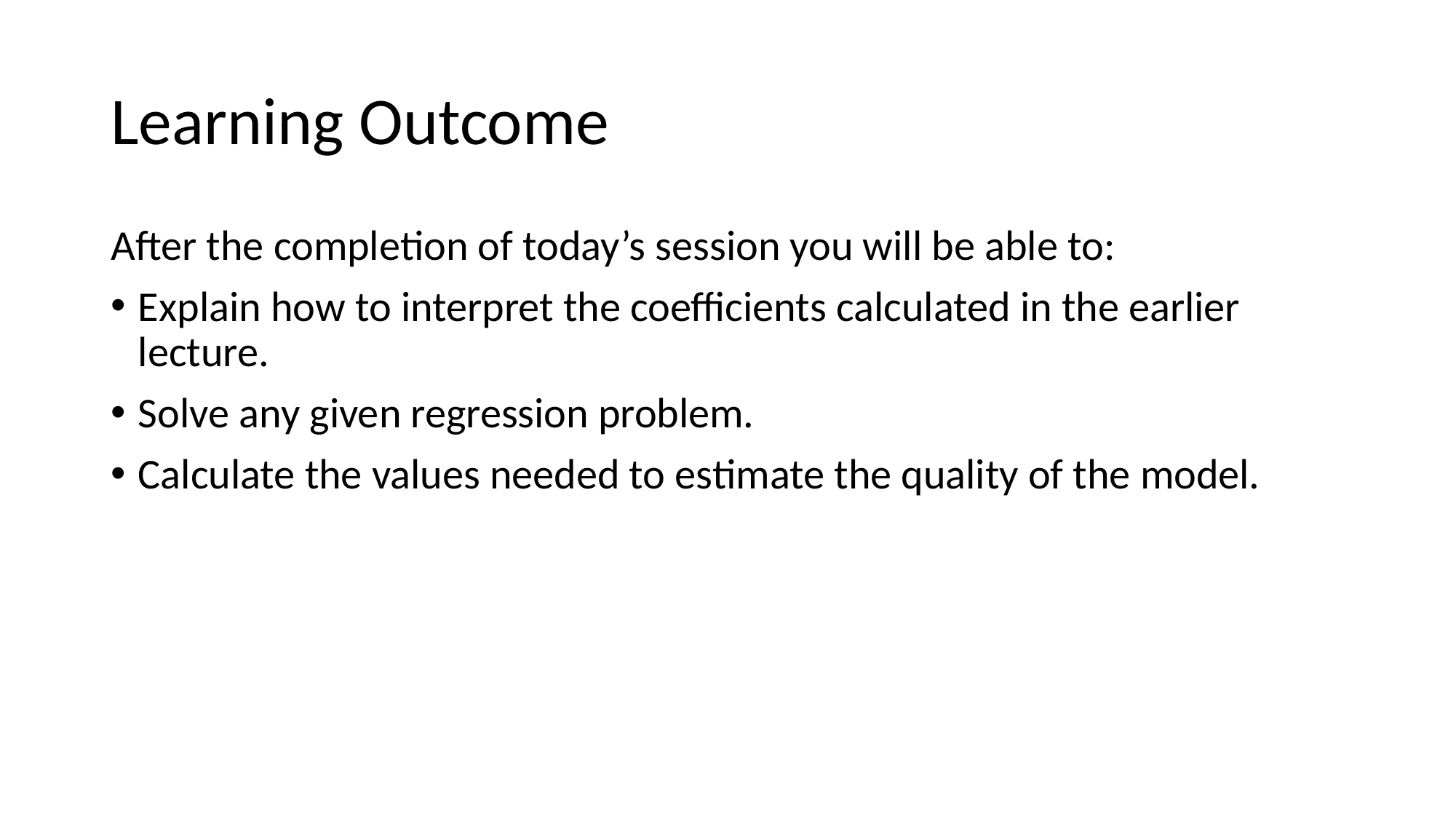

# Learning Outcome
After the completion of today’s session you will be able to:
Explain how to interpret the coefficients calculated in the earlier lecture.
Solve any given regression problem.
Calculate the values needed to estimate the quality of the model.